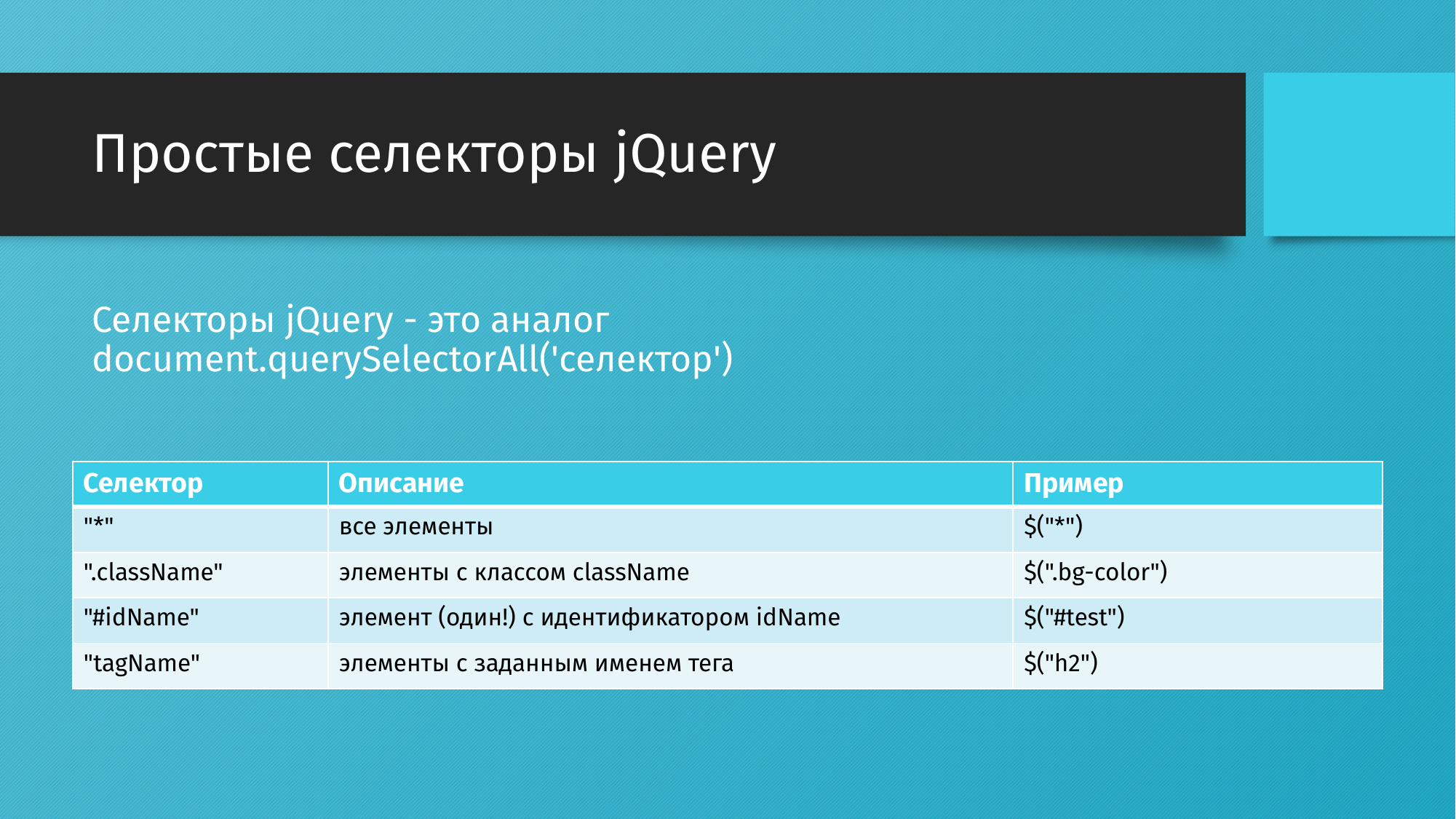

# Простые селекторы jQuery
Селекторы jQuery - это аналог document.querySelectorAll('селектор')
| Селектор | Описание | Пример |
| --- | --- | --- |
| "\*" | все элементы | $("\*") |
| ".className" | элементы с классом className | $(".bg-color") |
| "#idName" | элемент (один!) с идентификатором idName | $("#test") |
| "tagName" | элементы с заданным именем тега | $("h2") |